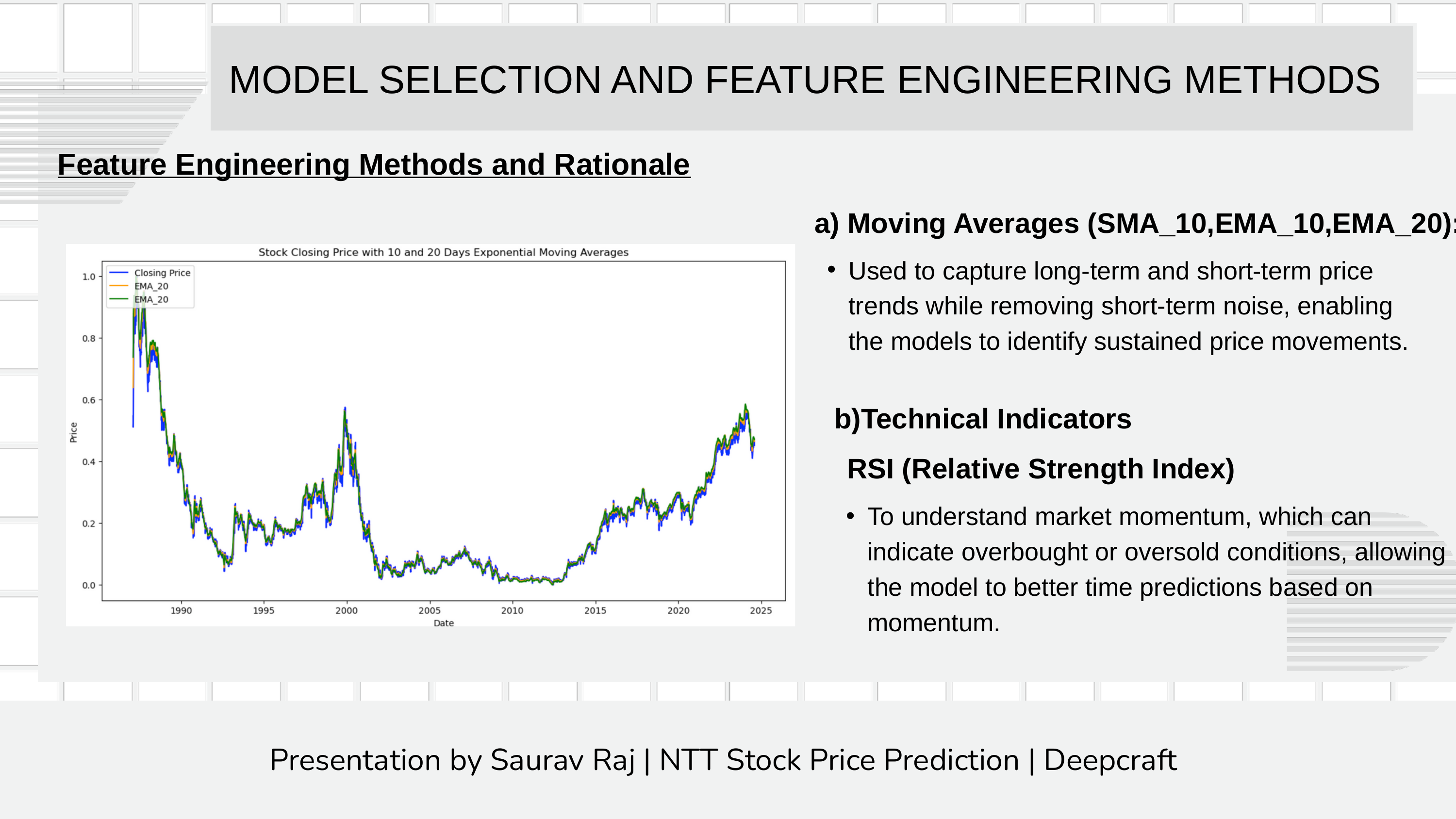

MODEL SELECTION AND FEATURE ENGINEERING METHODS

Feature Engineering Methods and Rationale
a) Moving Averages (SMA_10,EMA_10,EMA_20):

Used to capture long-term and short-term price trends while removing short-term noise, enabling the models to identify sustained price movements.
b)Technical Indicators
RSI (Relative Strength Index)
To understand market momentum, which can indicate overbought or oversold conditions, allowing the model to better time predictions based on momentum.

Presentation by Saurav Raj | NTT Stock Price Prediction | Deepcraft